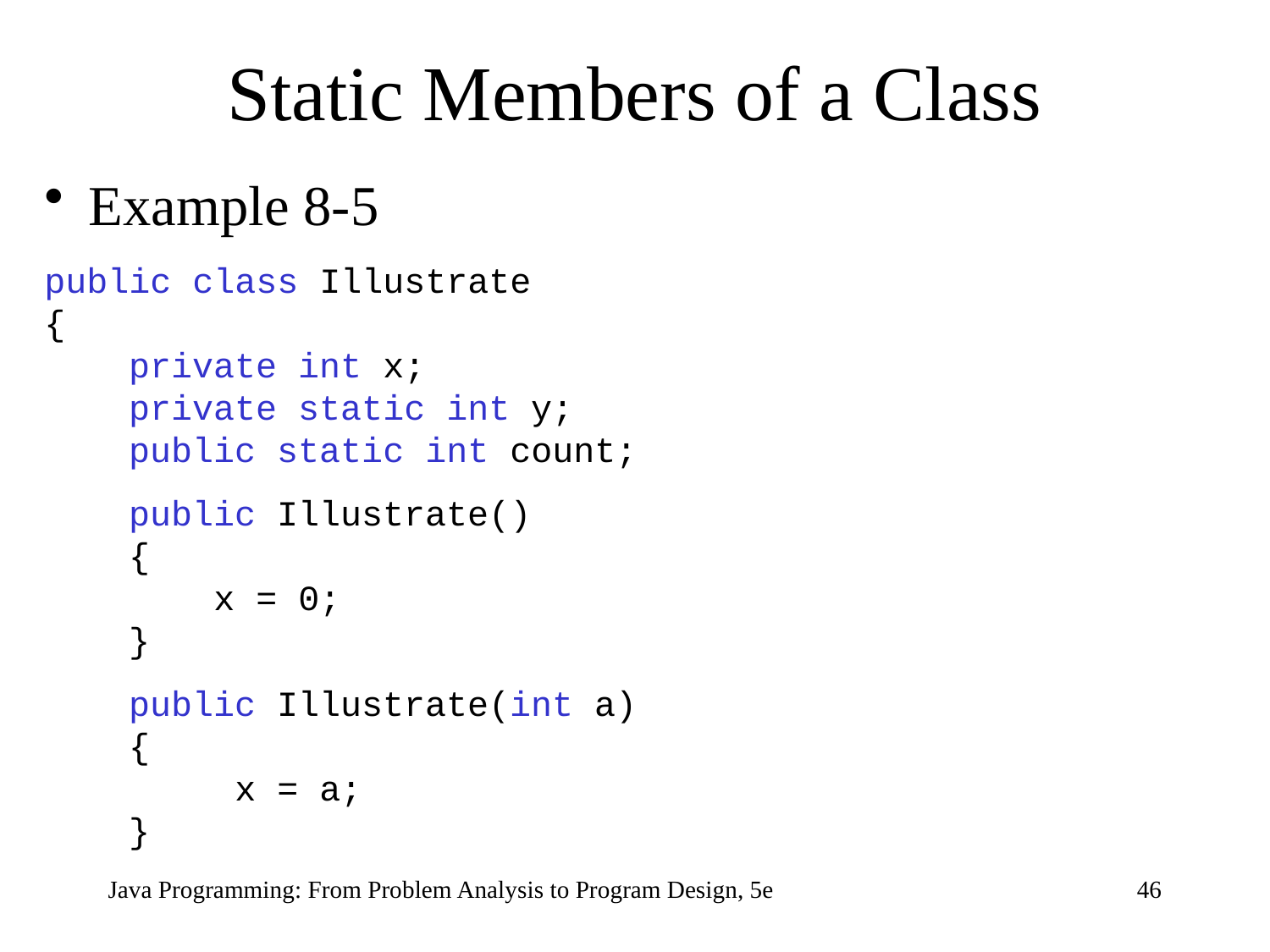

# Static Members of a Class
 Example 8-5

public class Illustrate
{
    private int x;
    private static int y;
    public static int count;

    public Illustrate()
    {
        x = 0;
    }

    public Illustrate(int a)
    {
         x = a;
    }
Java Programming: From Problem Analysis to Program Design, 5e
46